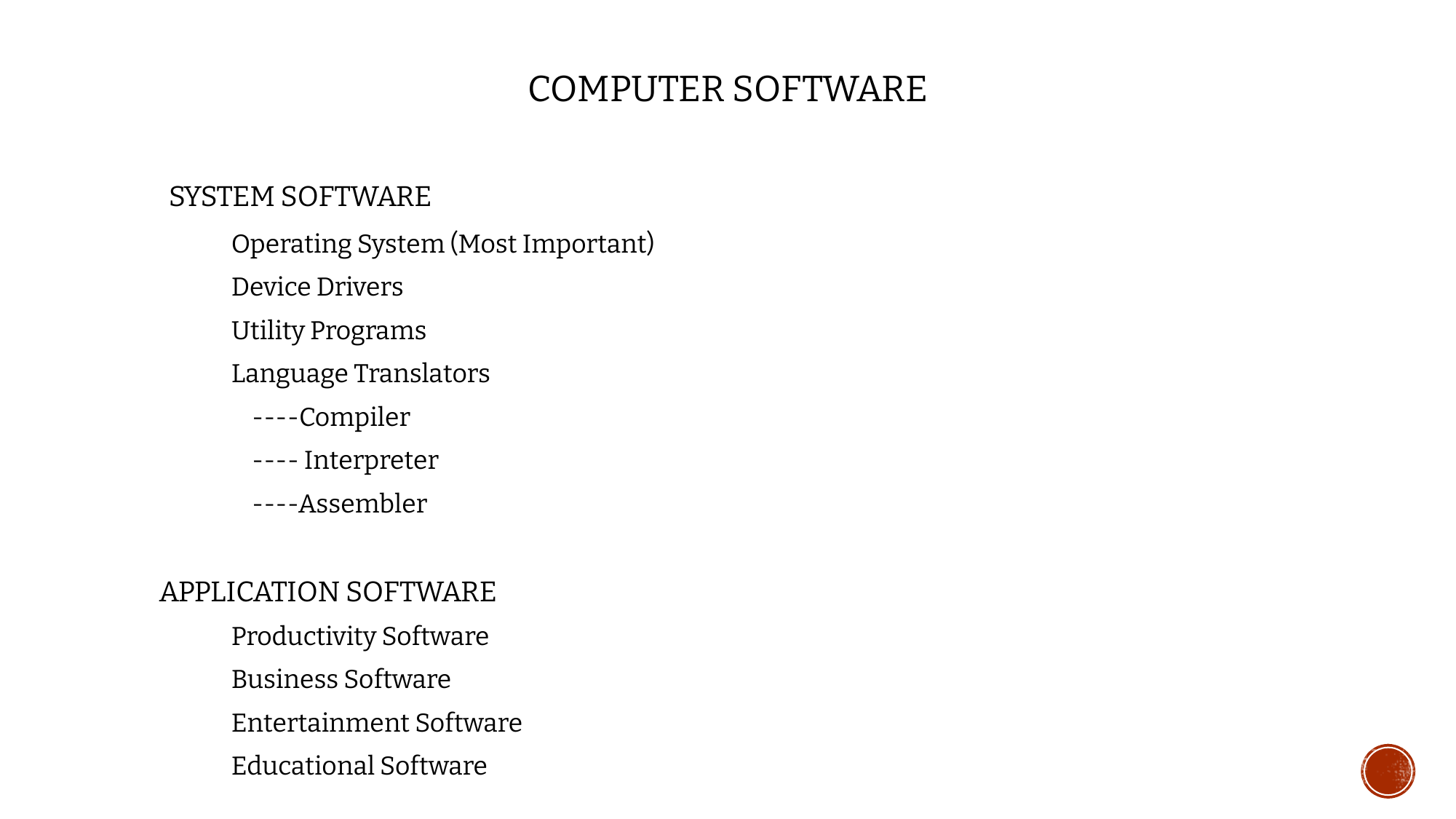

# Computer Software

SYSTEM SOFTWARE
	Operating System (Most Important)
	Device Drivers
	Utility Programs
	Language Translators
	    ----Compiler
	    ---- Interpreter
	    ----Assembler

    APPLICATION SOFTWARE
	Productivity Software
	Business Software
	Entertainment Software
	Educational Software